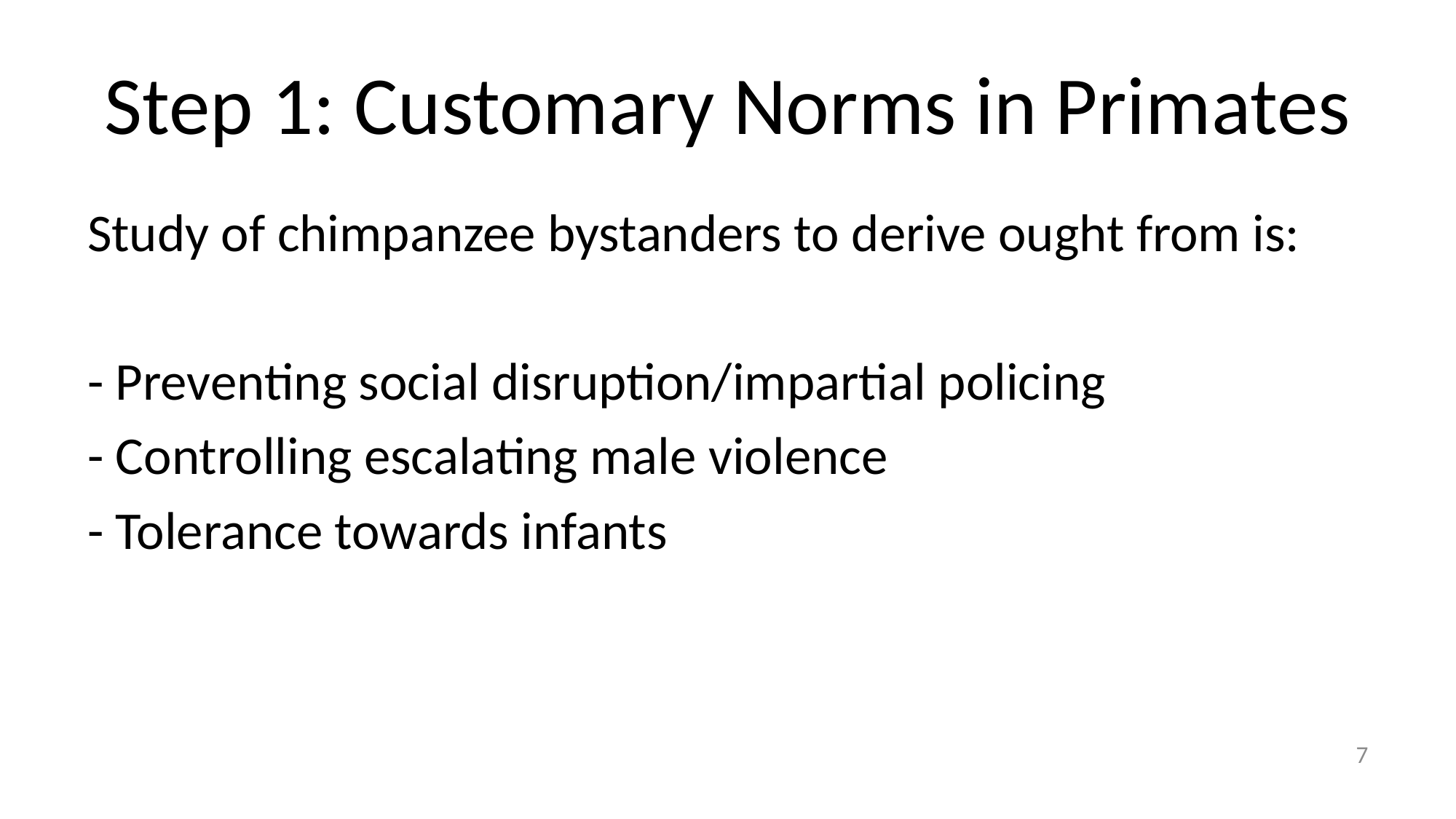

# Step 1: Customary Norms in Primates
Study of chimpanzee bystanders to derive ought from is:

- Preventing social disruption/impartial policing
- Controlling escalating male violence
- Tolerance towards infants
7